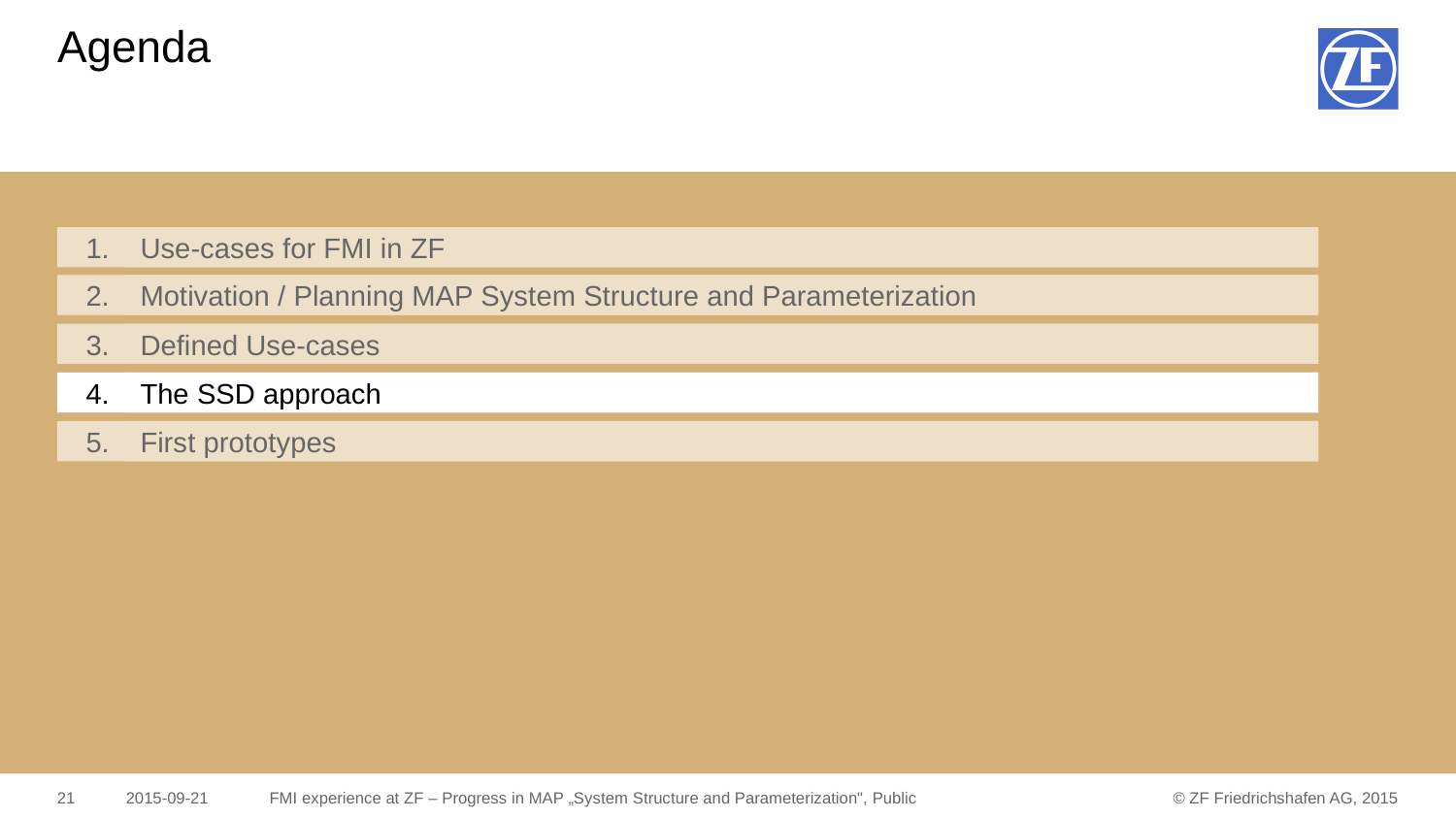

# Agenda

1.
Use-cases for FMI in ZF
2.
Motivation / Planning MAP System Structure and Parameterization
3.
Defined Use-cases
4.
The SSD approach
5.
First prototypes
6.

7.

8.